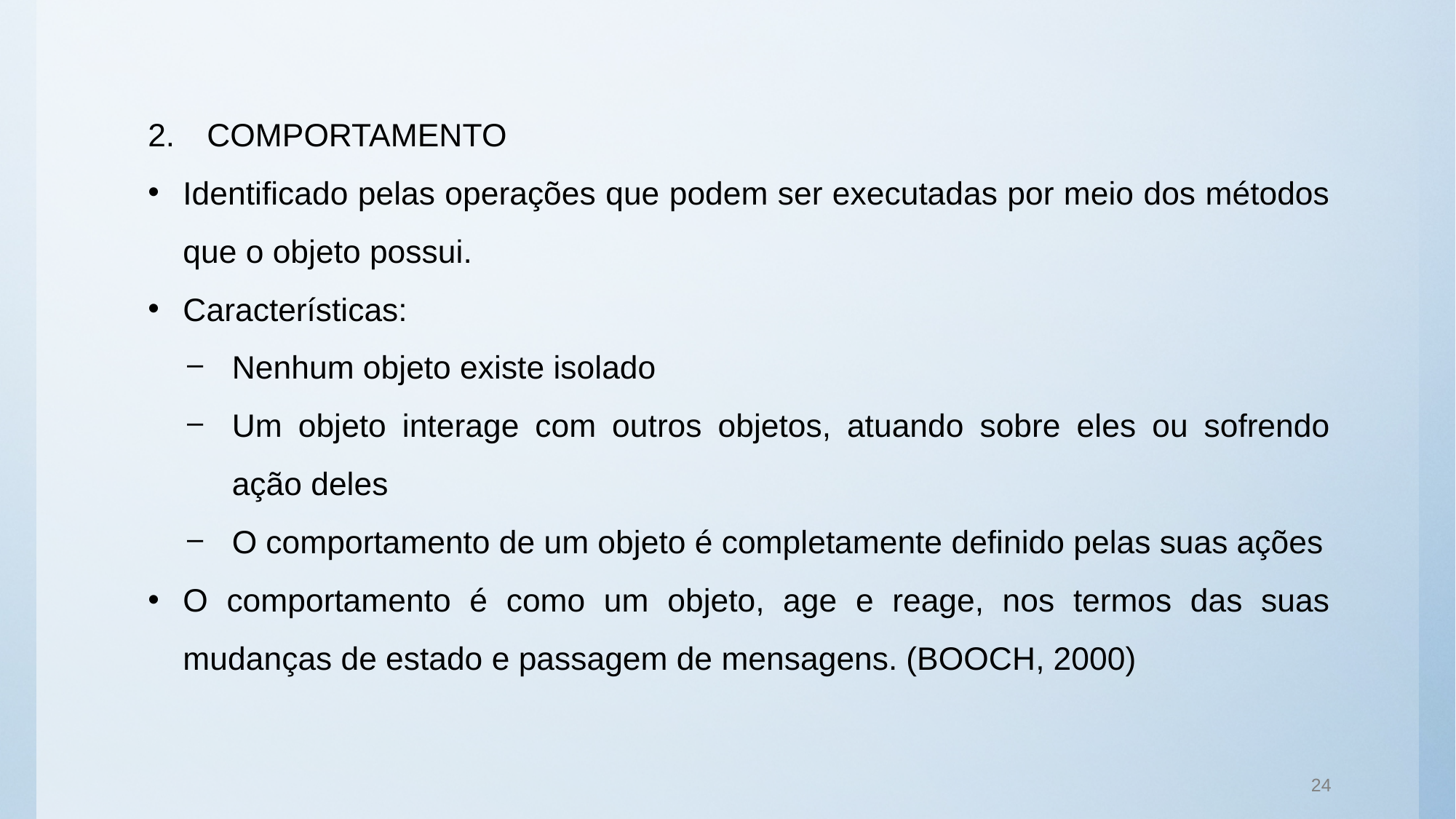

COMPORTAMENTO
Identificado pelas operações que podem ser executadas por meio dos métodos que o objeto possui.
Características:
Nenhum objeto existe isolado
Um objeto interage com outros objetos, atuando sobre eles ou sofrendo ação deles
O comportamento de um objeto é completamente definido pelas suas ações
O comportamento é como um objeto, age e reage, nos termos das suas mudanças de estado e passagem de mensagens. (BOOCH, 2000)
24